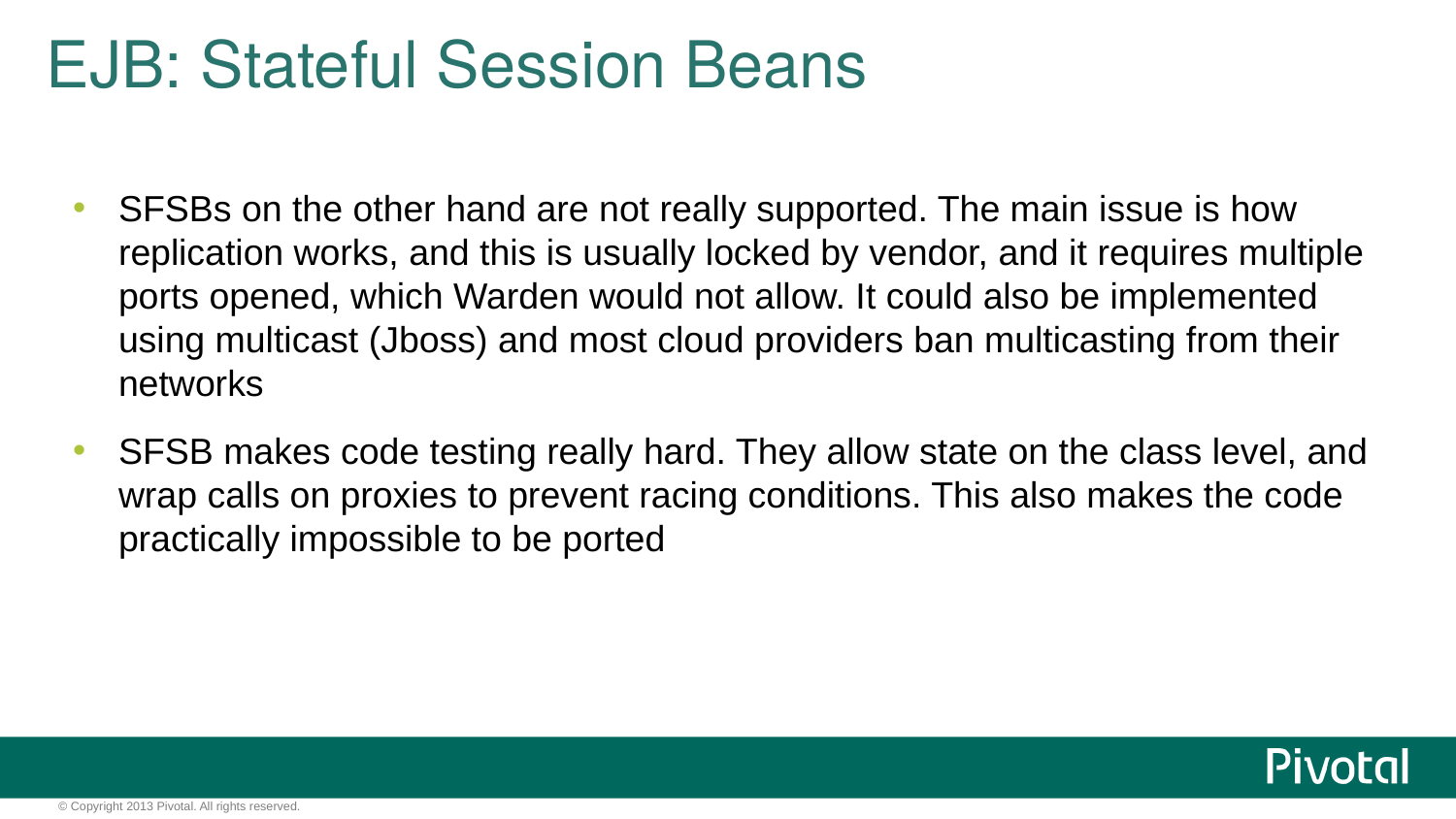

EJB: Stateful Session Beans
SFSBs on the other hand are not really supported. The main issue is how replication works, and this is usually locked by vendor, and it requires multiple ports opened, which Warden would not allow. It could also be implemented using multicast (Jboss) and most cloud providers ban multicasting from their networks
SFSB makes code testing really hard. They allow state on the class level, and wrap calls on proxies to prevent racing conditions. This also makes the code practically impossible to be ported